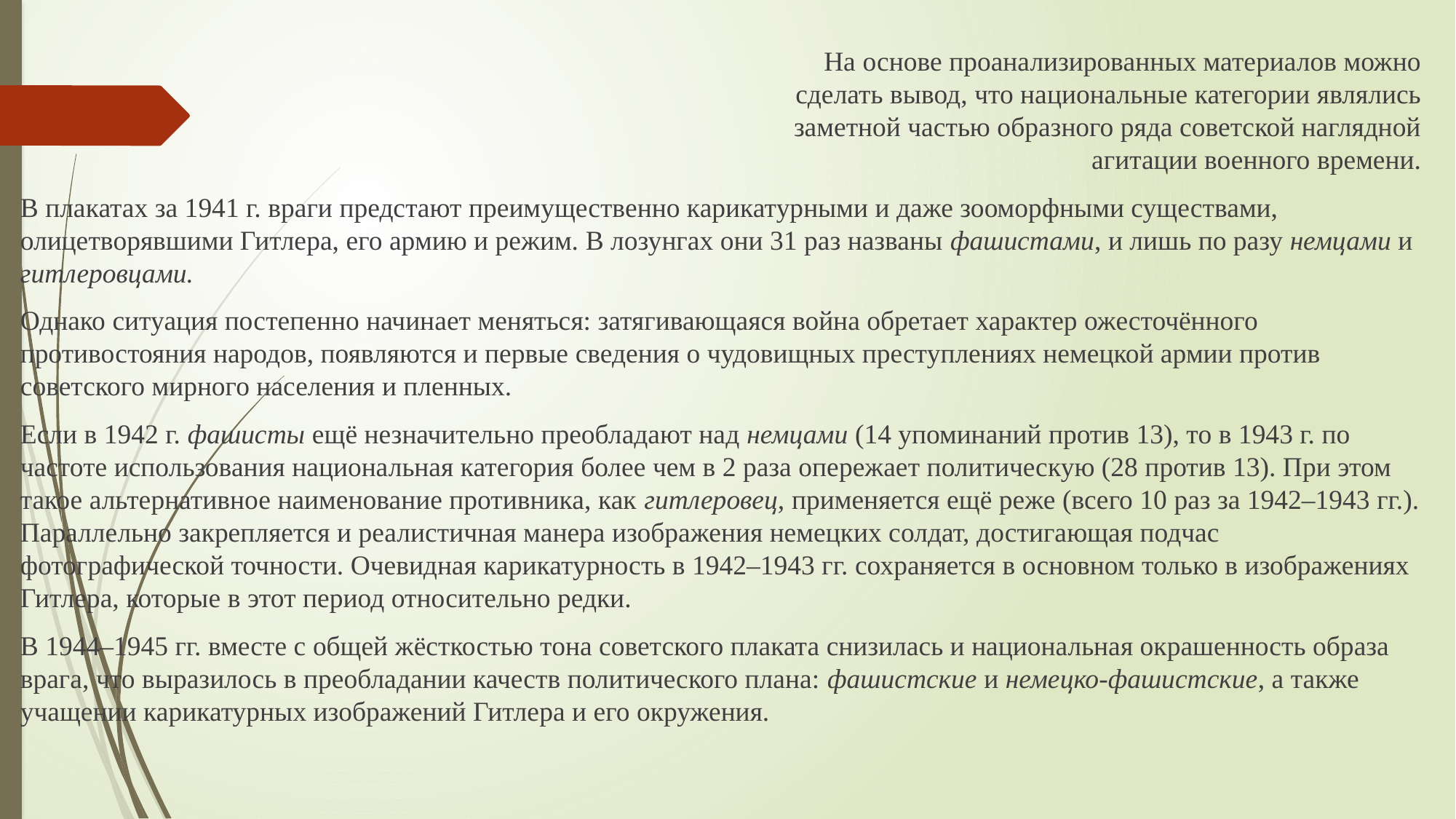

На основе проанализированных материалов можно
сделать вывод, что национальные категории являлись
заметной частью образного ряда советской наглядной
агитации военного времени.
В плакатах за 1941 г. враги предстают преимущественно карикатурными и даже зооморфными существами, олицетворявшими Гитлера, его армию и режим. В лозунгах они 31 раз названы фашистами, и лишь по разу немцами и гитлеровцами.
Однако ситуация постепенно начинает меняться: затягивающаяся война обретает характер ожесточённого противостояния народов, появляются и первые сведения о чудовищных преступлениях немецкой армии против советского мирного населения и пленных.
Если в 1942 г. фашисты ещё незначительно преобладают над немцами (14 упоминаний против 13), то в 1943 г. по частоте использования национальная категория более чем в 2 раза опережает политическую (28 против 13). При этом такое альтернативное наименование противника, как гитлеровец, применяется ещё реже (всего 10 раз за 1942–1943 гг.). Параллельно закрепляется и реалистичная манера изображения немецких солдат, достигающая подчас фотографической точности. Очевидная карикатурность в 1942–1943 гг. сохраняется в основном только в изображениях Гитлера, которые в этот период относительно редки.
В 1944–1945 гг. вместе с общей жёсткостью тона советского плаката снизилась и национальная окрашенность образа врага, что выразилось в преобладании качеств политического плана: фашистские и немецко-фашистские, а также учащении карикатурных изображений Гитлера и его окружения.

#